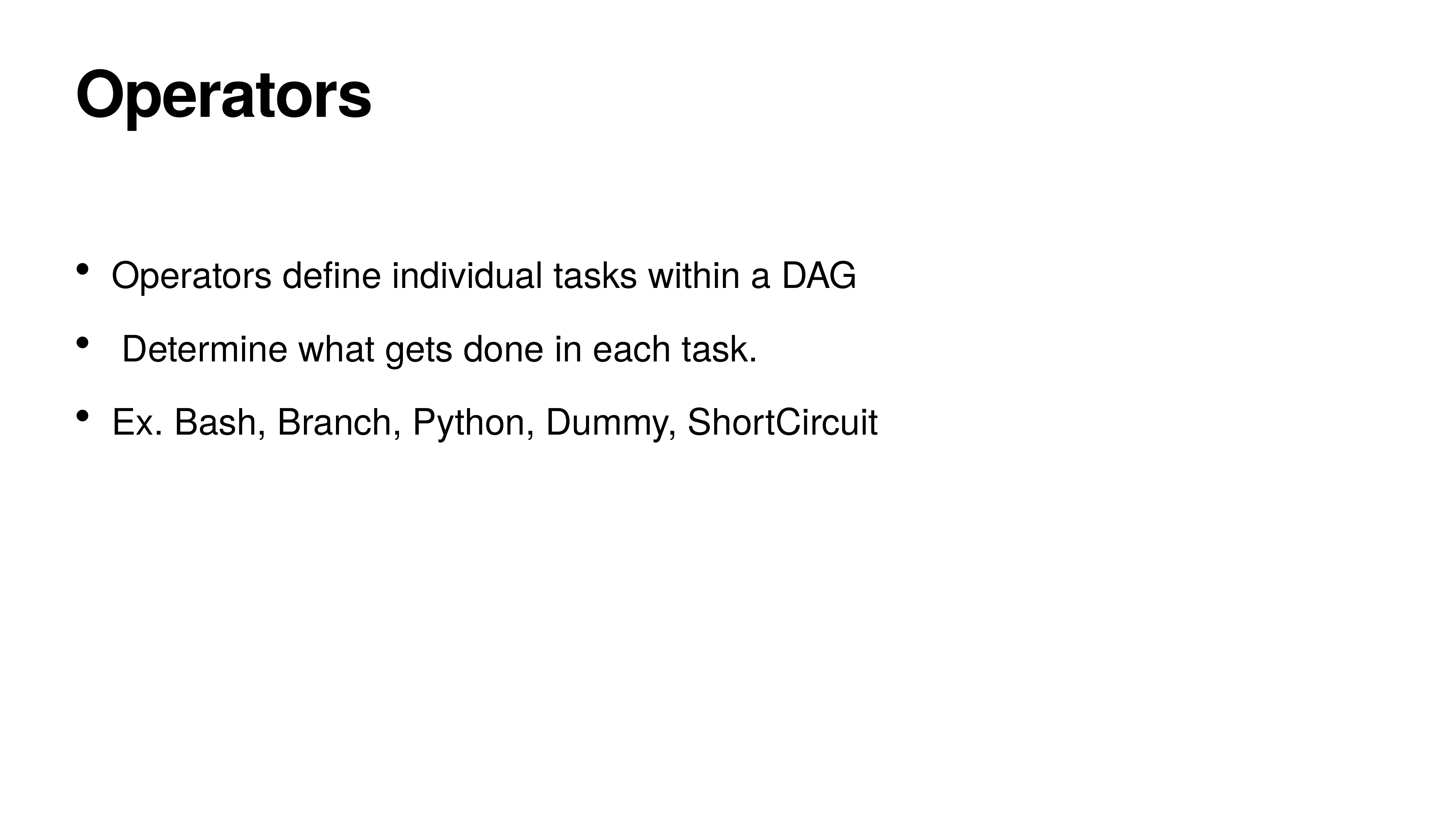

# Operators

Operators define individual tasks within a DAG
 Determine what gets done in each task.
Ex. Bash, Branch, Python, Dummy, ShortCircuit